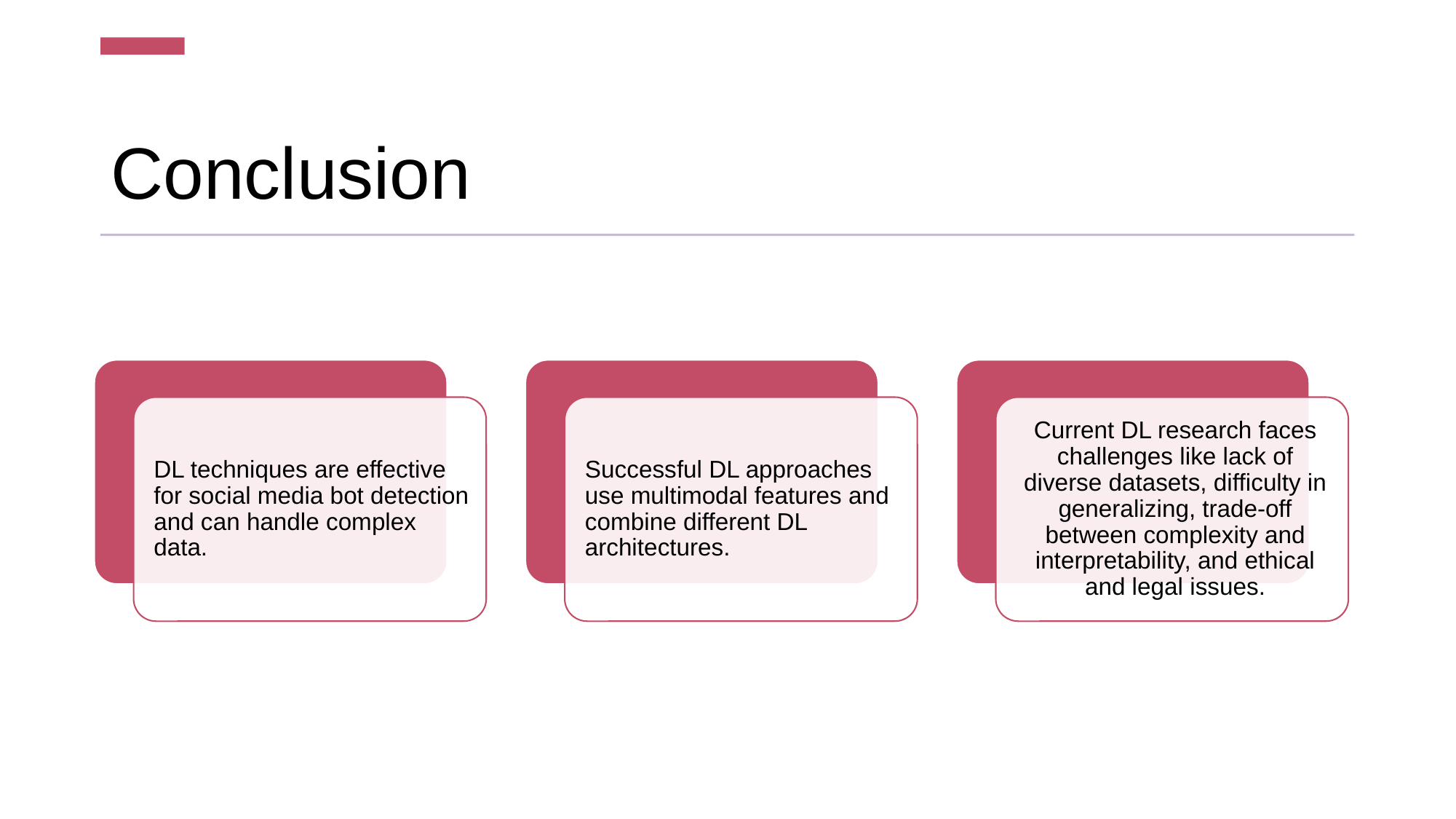

# Conclusion

DL techniques are effective for social media bot detection and can handle complex data.
Successful DL approaches use multimodal features and combine different DL architectures.
Current DL research faces challenges like lack of diverse datasets, difficulty in generalizing, trade-off between complexity and interpretability, and ethical and legal issues.
6